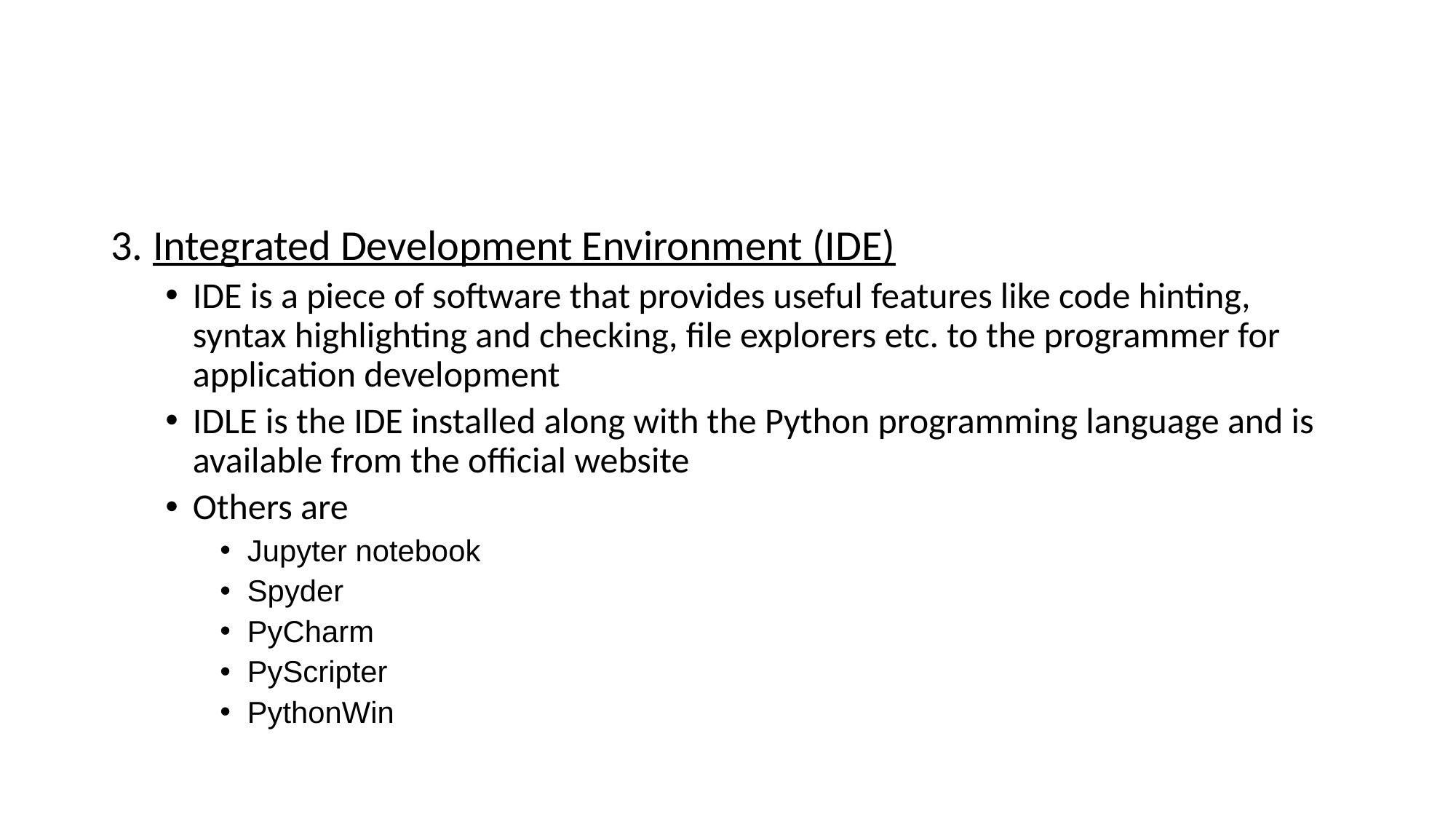

#
3. Integrated Development Environment (IDE)
IDE is a piece of software that provides useful features like code hinting, syntax highlighting and checking, file explorers etc. to the programmer for application development
IDLE is the IDE installed along with the Python programming language and is available from the official website
Others are
Jupyter notebook
Spyder
PyCharm
PyScripter
PythonWin